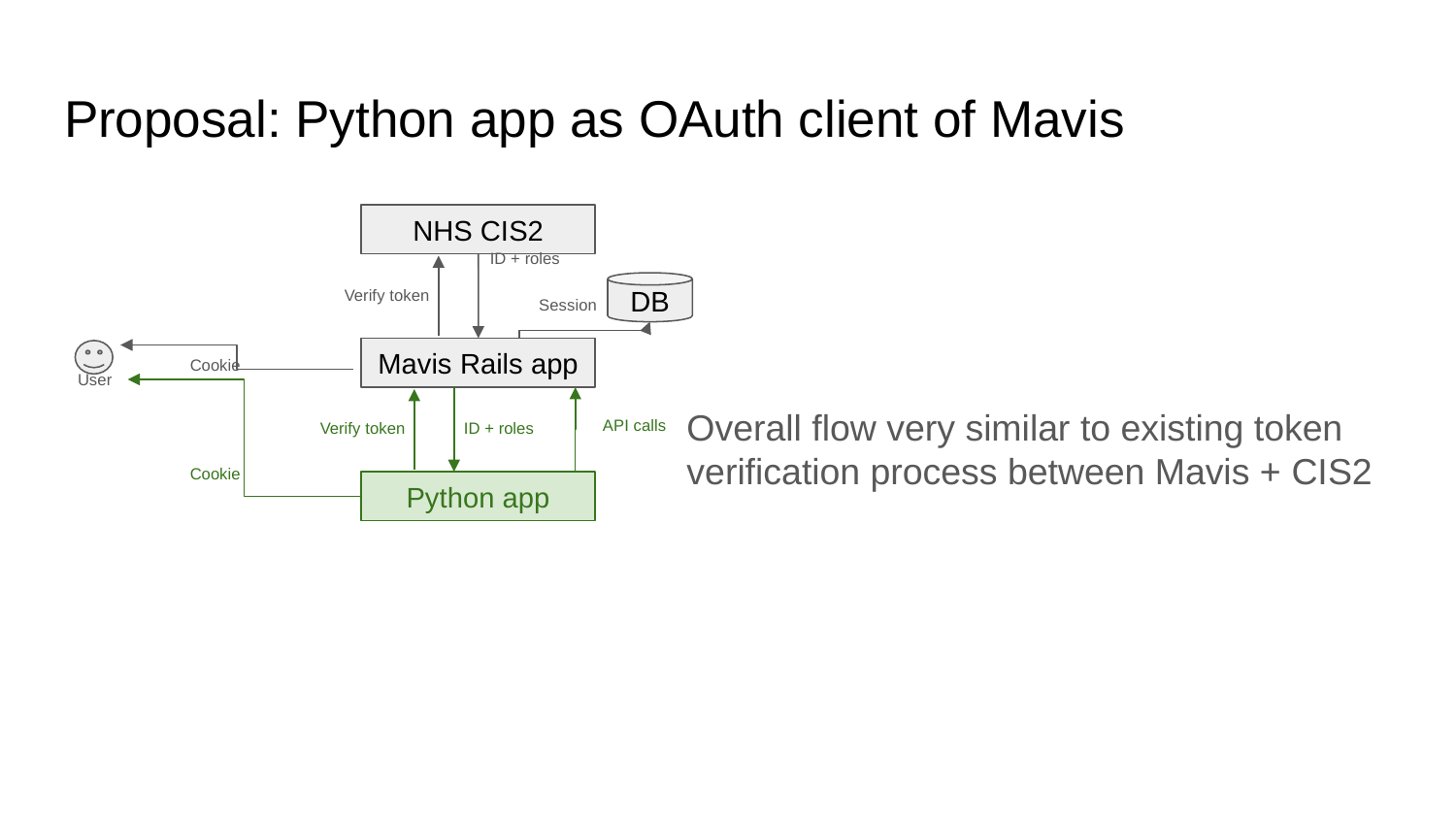

# Proposal: Python app as OAuth client of Mavis

NHS CIS2

ID + roles
DB
Verify token
Session
Mavis Rails app

Cookie
User
Overall flow very similar to existing token verification process between Mavis + CIS2
API calls
ID + roles
Verify token
Cookie
Python app